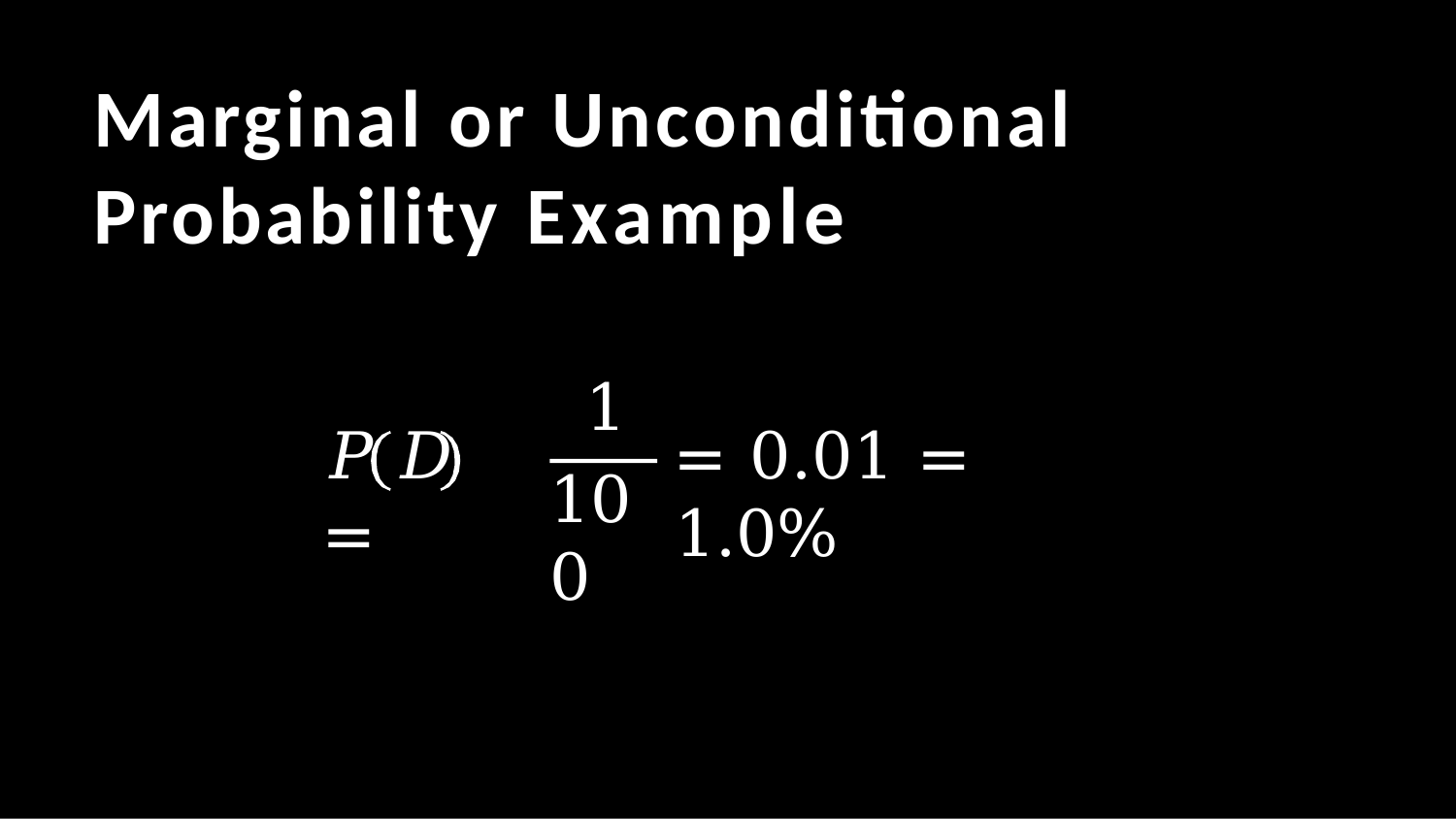

# Marginal or Unconditional Probability Example
1
𝑃	𝐷	=
= 0.01 = 1.0%

100